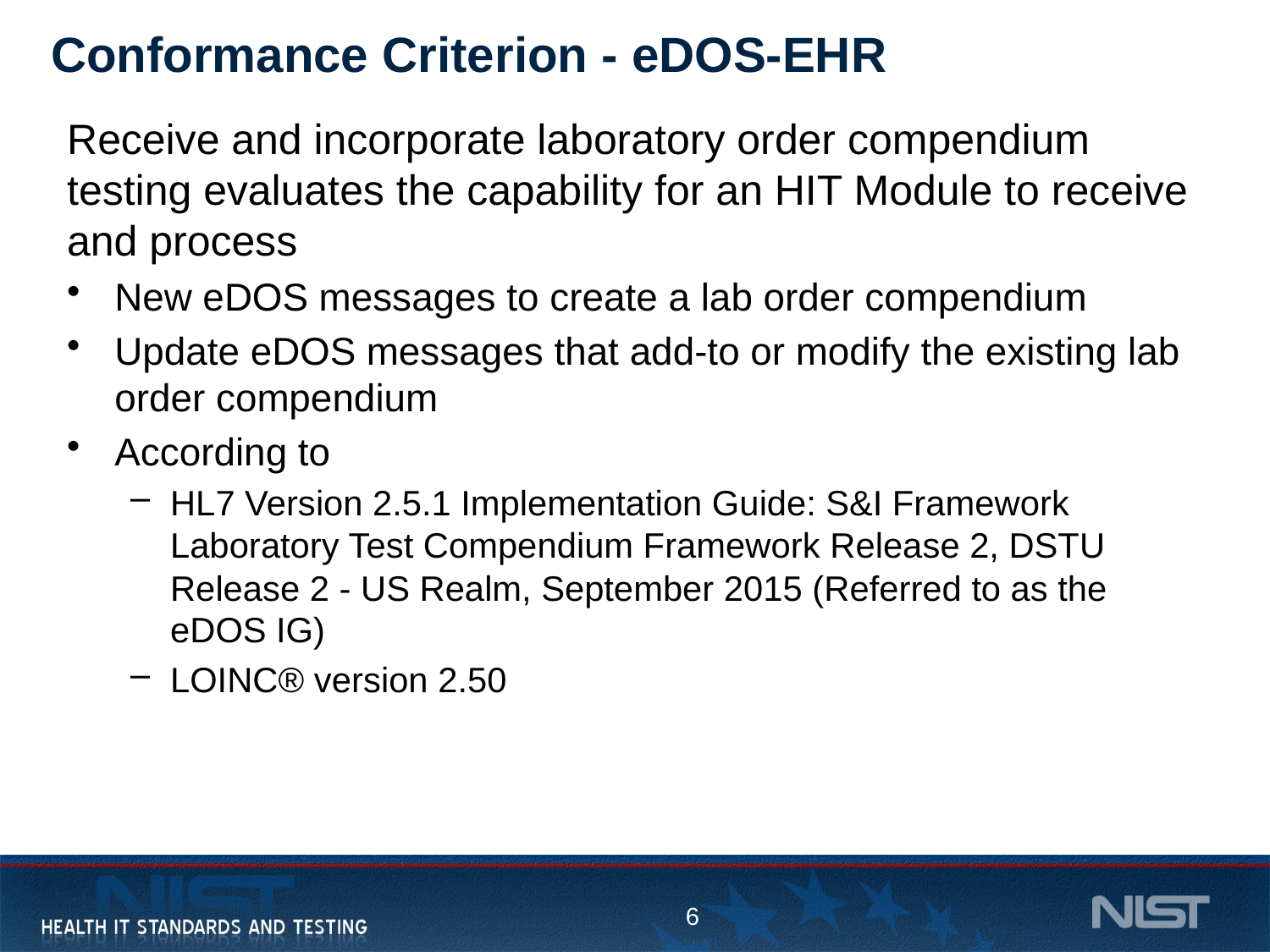

# Conformance Criterion - eDOS-EHR
Receive and incorporate laboratory order compendium testing evaluates the capability for an HIT Module to receive and process
New eDOS messages to create a lab order compendium
Update eDOS messages that add-to or modify the existing lab order compendium
According to
HL7 Version 2.5.1 Implementation Guide: S&I Framework Laboratory Test Compendium Framework Release 2, DSTU Release 2 - US Realm, September 2015 (Referred to as the eDOS IG)
LOINC® version 2.50

6